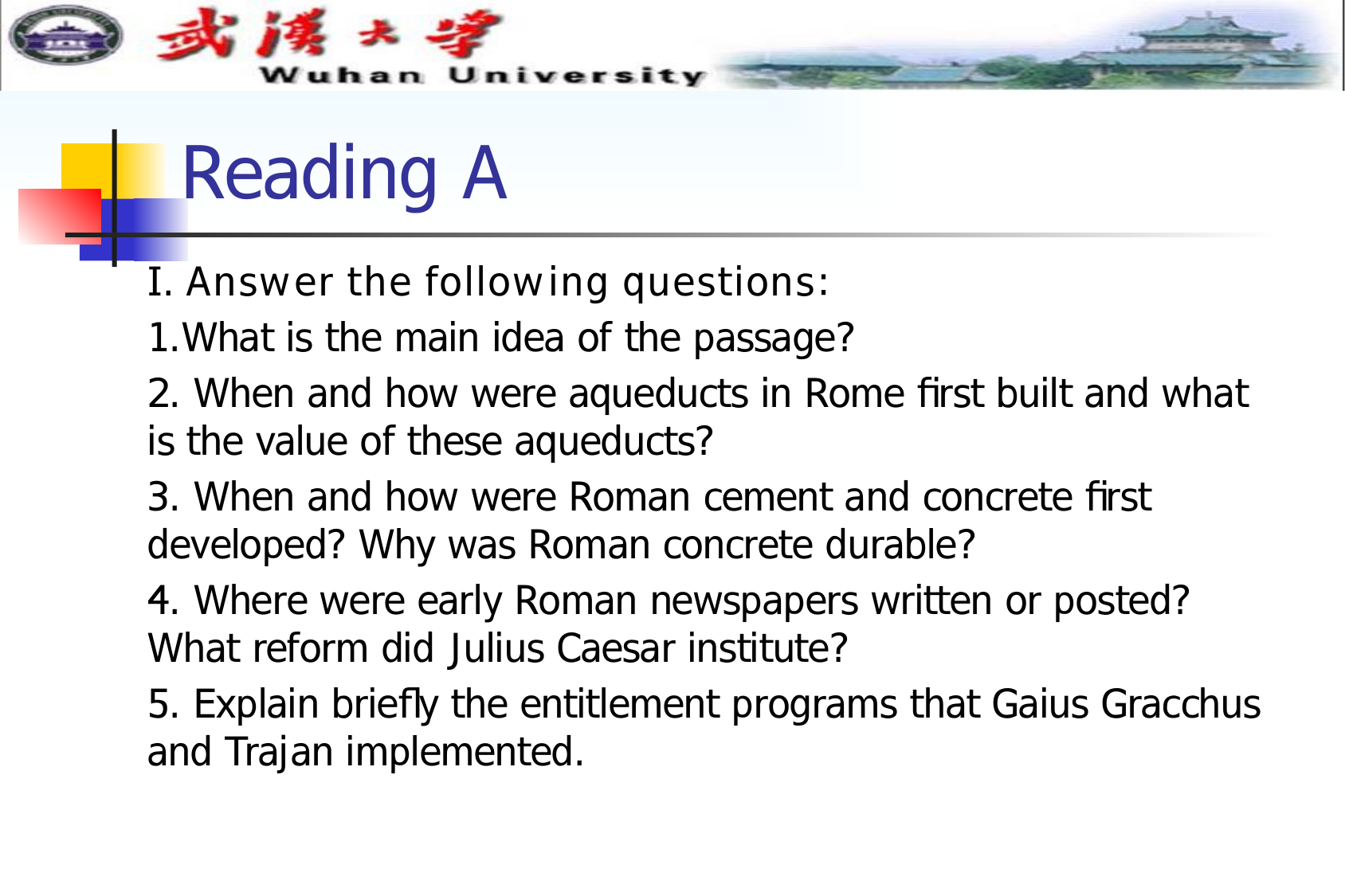

# Reading A
I. Answer the following questions:
1.What is the main idea of the passage?
2. When and how were aqueducts in Rome first built and what is the value of these aqueducts?
3. When and how were Roman cement and concrete first developed? Why was Roman concrete durable?
4. Where were early Roman newspapers written or posted?     What reform did Julius Caesar institute?
5. Explain briefly the entitlement programs that Gaius Gracchus and Trajan implemented.

23